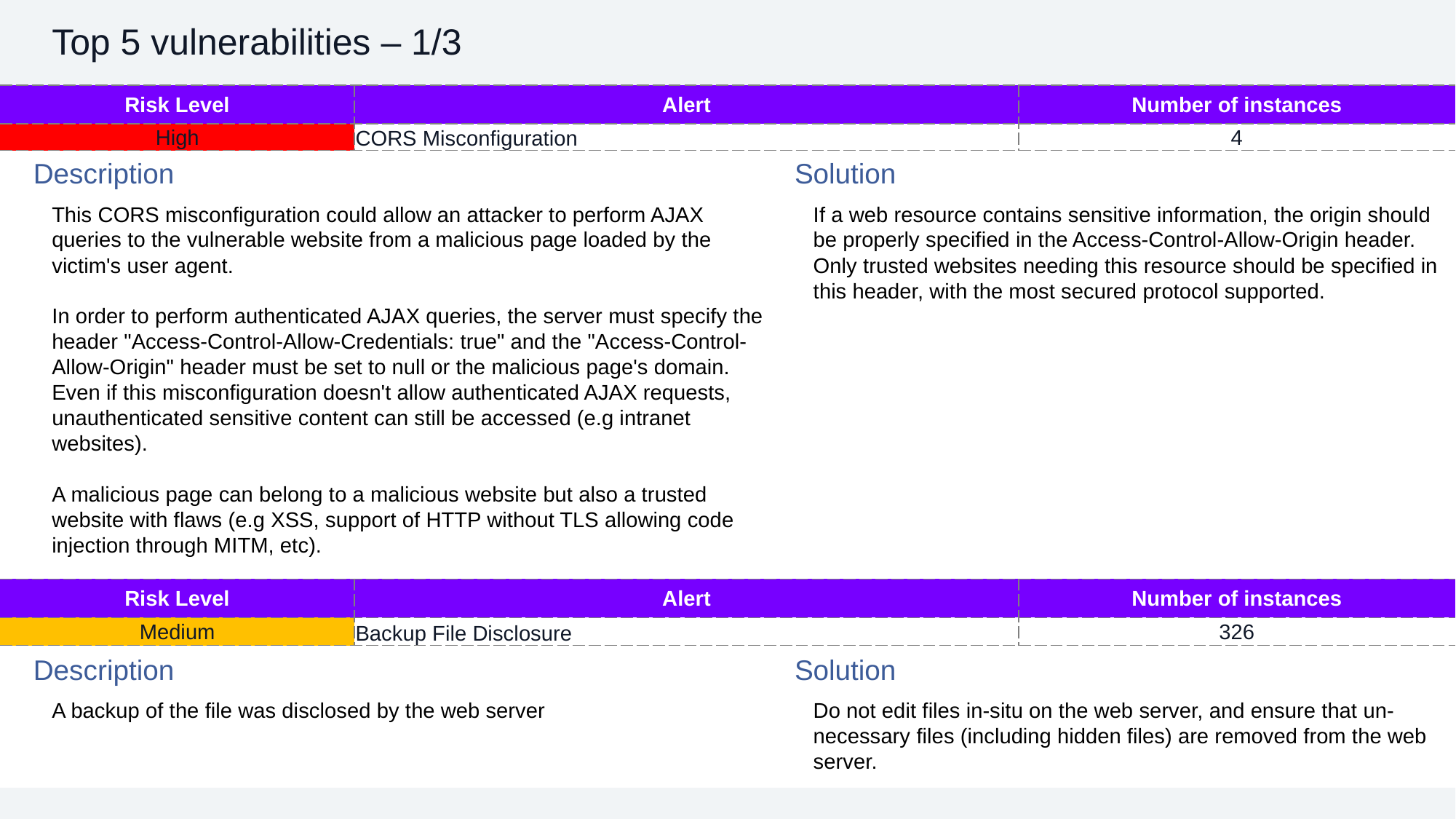

# Top 5 vulnerabilities – 1/3
| Risk Level | Alert | Number of instances |
| --- | --- | --- |
| High | CORS Misconfiguration | 4 |
Description
Solution
If a web resource contains sensitive information, the origin should be properly specified in the Access-Control-Allow-Origin header. Only trusted websites needing this resource should be specified in this header, with the most secured protocol supported.
This CORS misconfiguration could allow an attacker to perform AJAX queries to the vulnerable website from a malicious page loaded by the victim's user agent.
In order to perform authenticated AJAX queries, the server must specify the header "Access-Control-Allow-Credentials: true" and the "Access-Control-Allow-Origin" header must be set to null or the malicious page's domain. Even if this misconfiguration doesn't allow authenticated AJAX requests, unauthenticated sensitive content can still be accessed (e.g intranet websites).
A malicious page can belong to a malicious website but also a trusted website with flaws (e.g XSS, support of HTTP without TLS allowing code injection through MITM, etc).
| Risk Level | Alert | Number of instances |
| --- | --- | --- |
| Medium | Backup File Disclosure | 326 |
Description
Solution
Do not edit files in-situ on the web server, and ensure that un-necessary files (including hidden files) are removed from the web server.
A backup of the file was disclosed by the web server